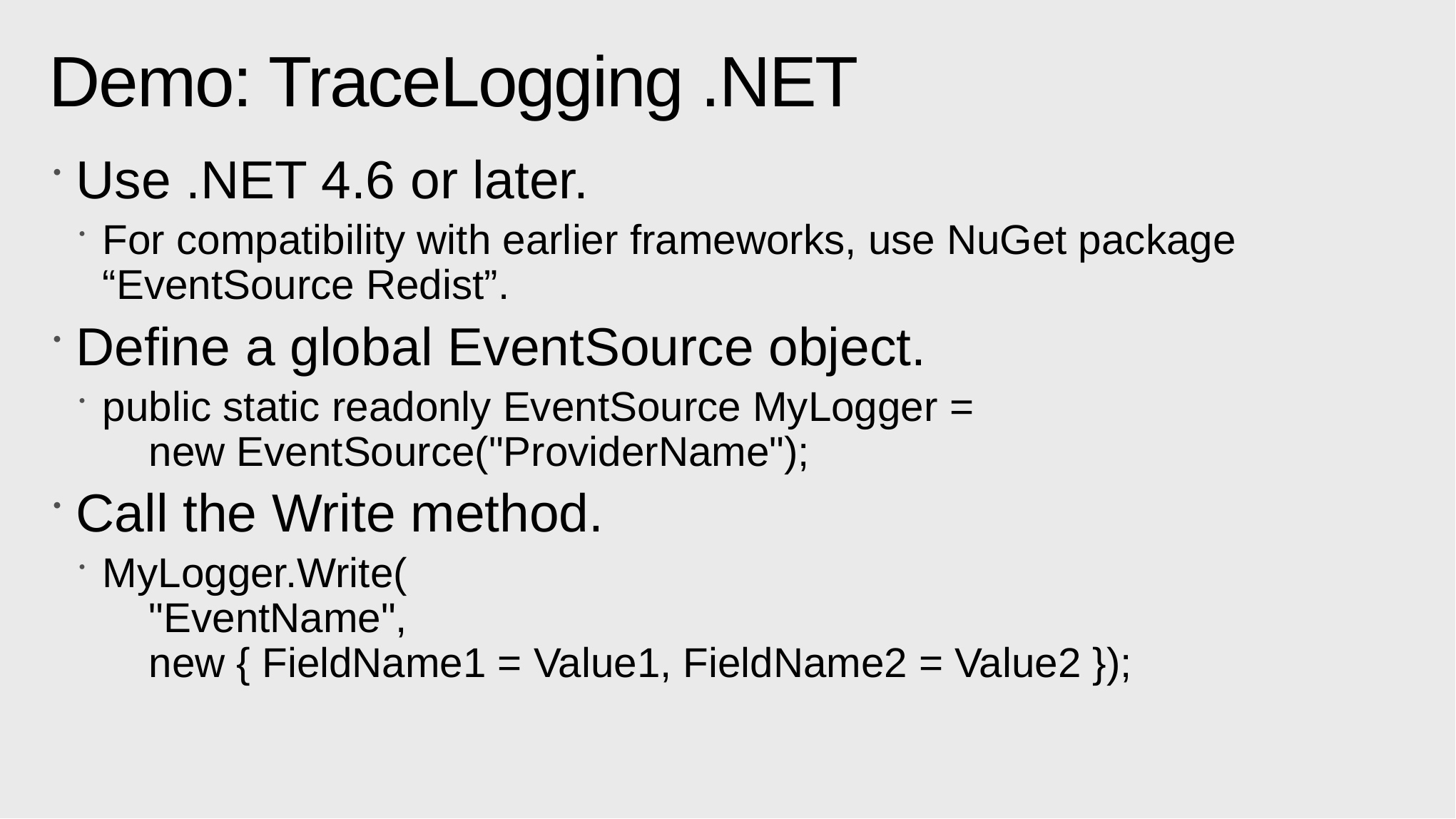

# Demo: TraceLogging .NET
Use .NET 4.6 or later.
For compatibility with earlier frameworks, use NuGet package “EventSource Redist”.
Define a global EventSource object.
public static readonly EventSource MyLogger =
    new EventSource("ProviderName");
Call the Write method.
MyLogger.Write(
    "EventName",
    new { FieldName1 = Value1, FieldName2 = Value2 });